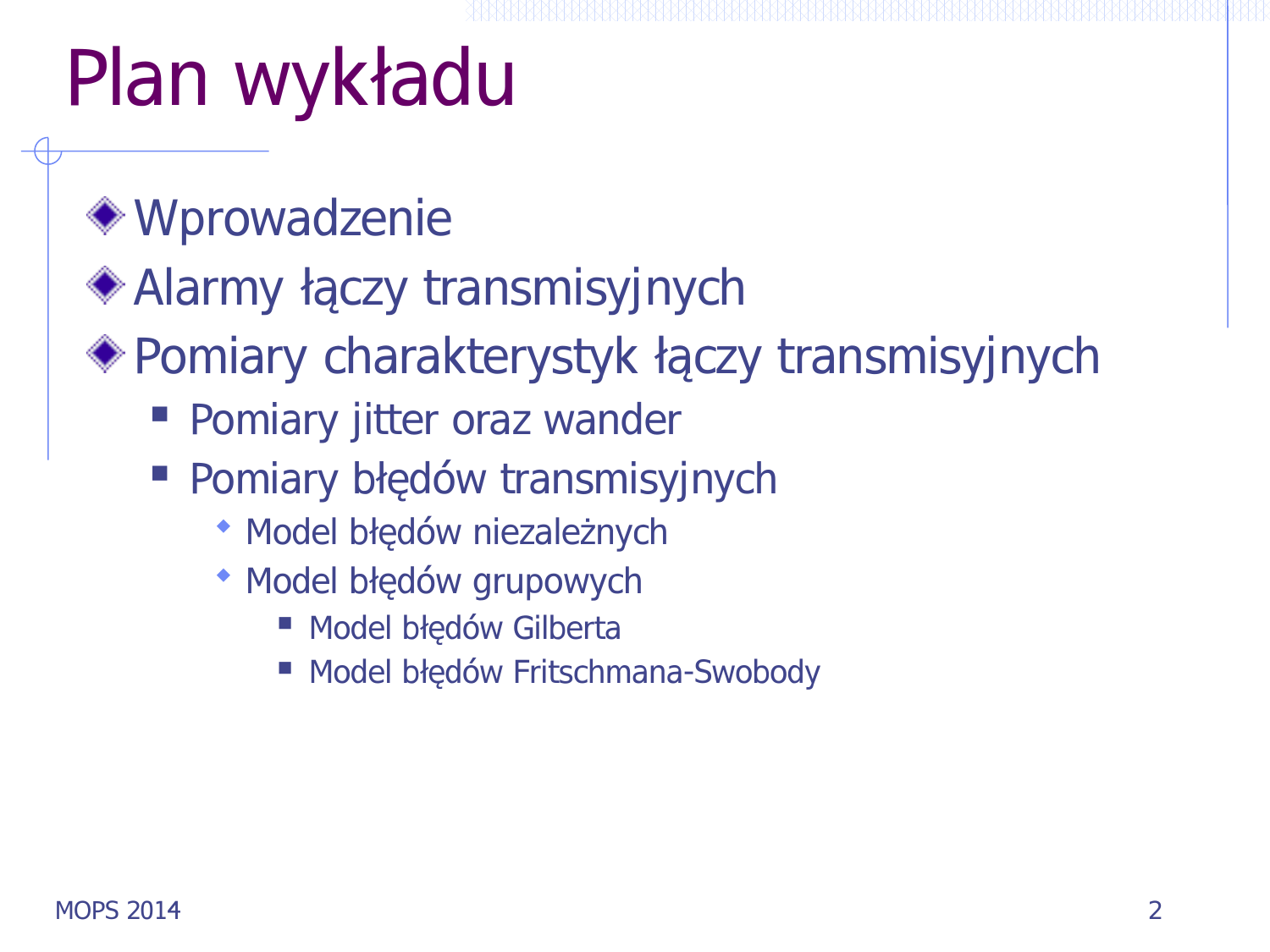

# Plan wykładu
Wprowadzenie
Alarmy łączy transmisyjnych
Pomiary charakterystyk łączy transmisyjnych
Pomiary jitter oraz wander
Pomiary błędów transmisyjnych
Model błędów niezależnych
Model błędów grupowych
Model błędów Gilberta
Model błędów Fritschmana-Swobody

MOPS 2014
2